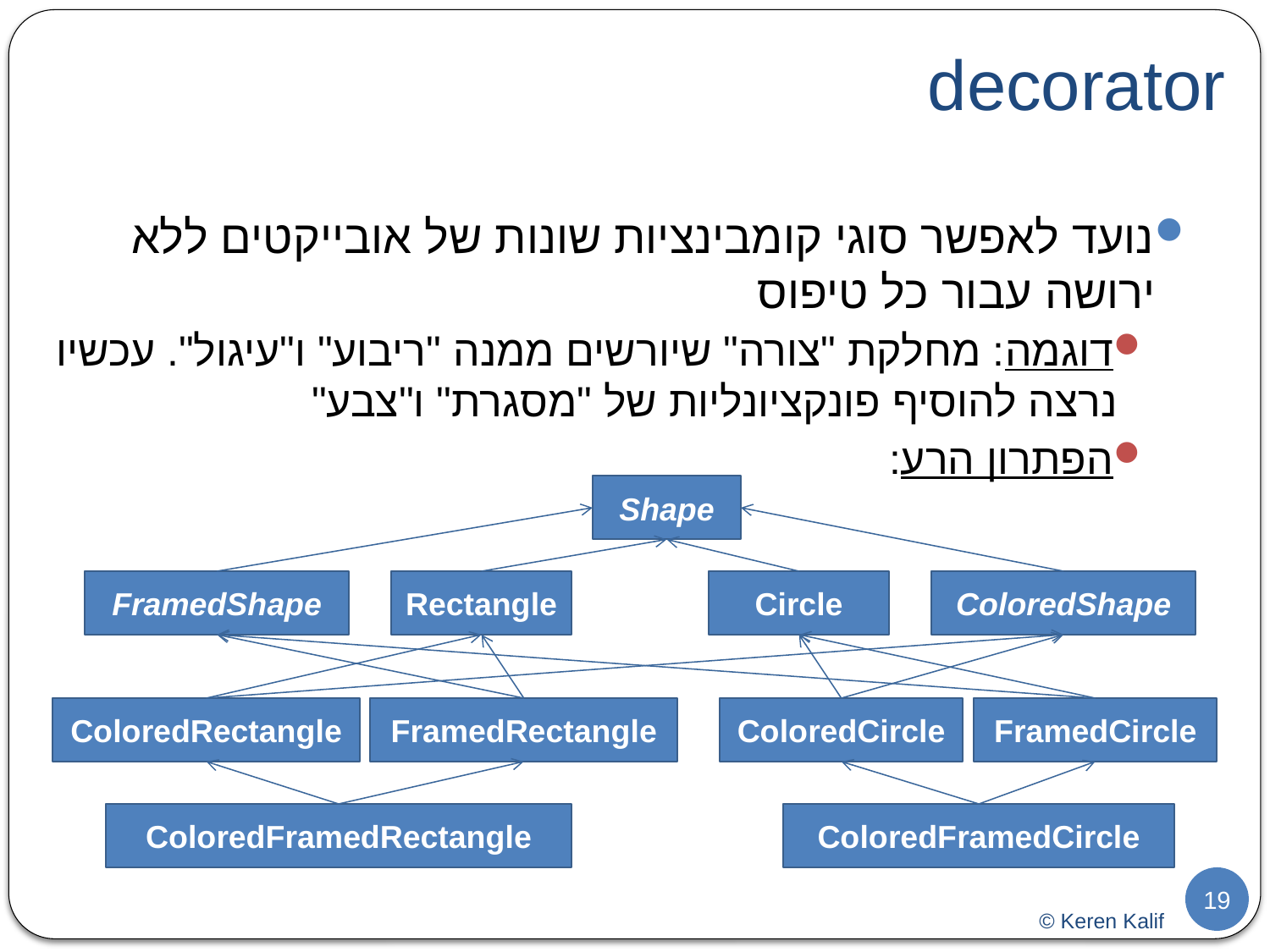

# decorator
נועד לאפשר סוגי קומבינציות שונות של אובייקטים ללא ירושה עבור כל טיפוס
דוגמה: מחלקת "צורה" שיורשים ממנה "ריבוע" ו"עיגול". עכשיו נרצה להוסיף פונקציונליות של "מסגרת" ו"צבע"
הפתרון הרע:
Shape
FramedShape
Rectangle
Circle
ColoredShape
ColoredRectangle
FramedRectangle
ColoredCircle
FramedCircle
ColoredFramedRectangle
ColoredFramedCircle
19
© Keren Kalif